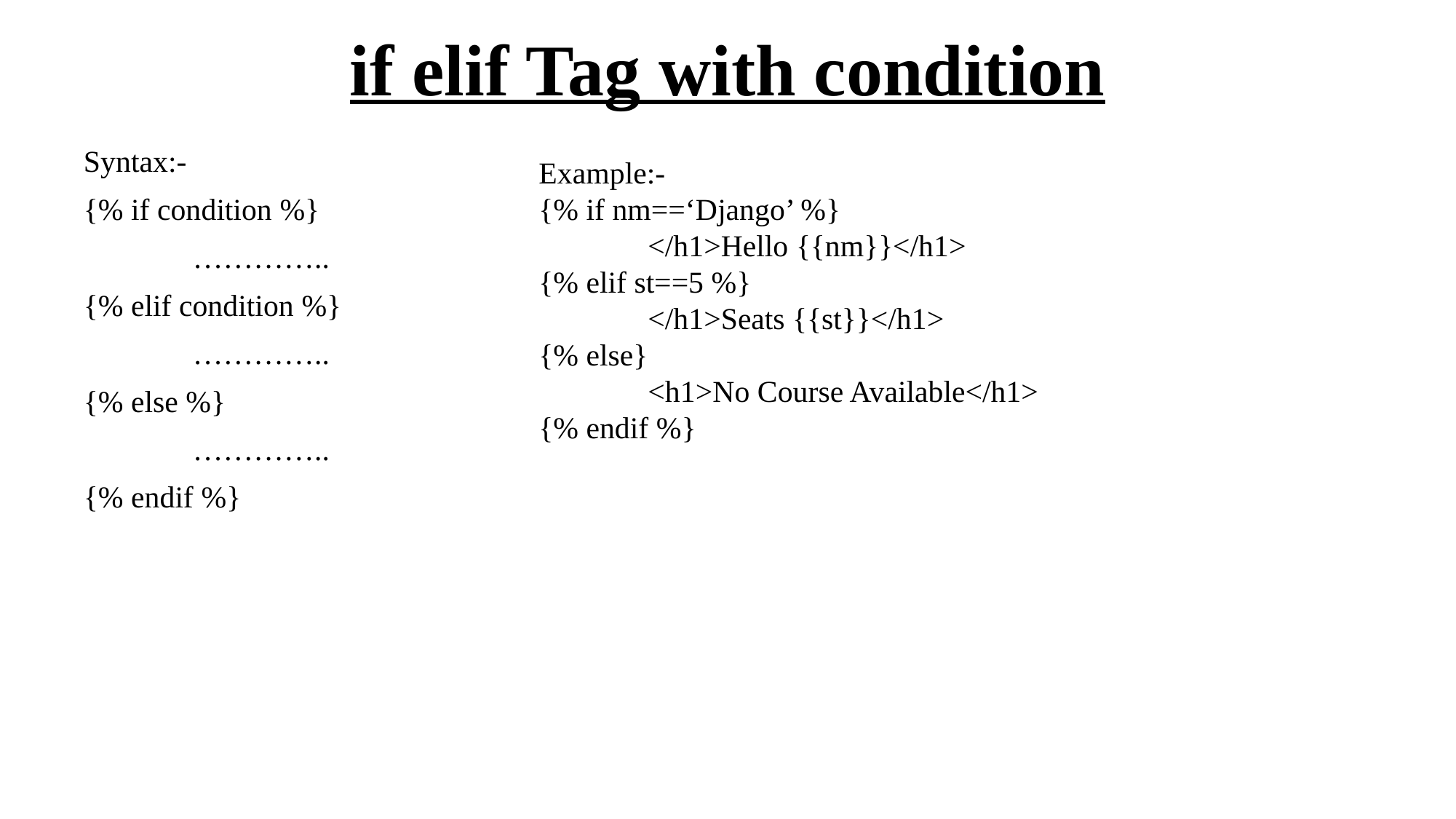

# if elif Tag with condition
Syntax:-
{% if condition %}
	…………..
{% elif condition %}
	…………..
{% else %}
	…………..
{% endif %}
Example:-
{% if nm==‘Django’ %}
	</h1>Hello {{nm}}</h1>
{% elif st==5 %}
	</h1>Seats {{st}}</h1>
{% else}
	<h1>No Course Available</h1>
{% endif %}